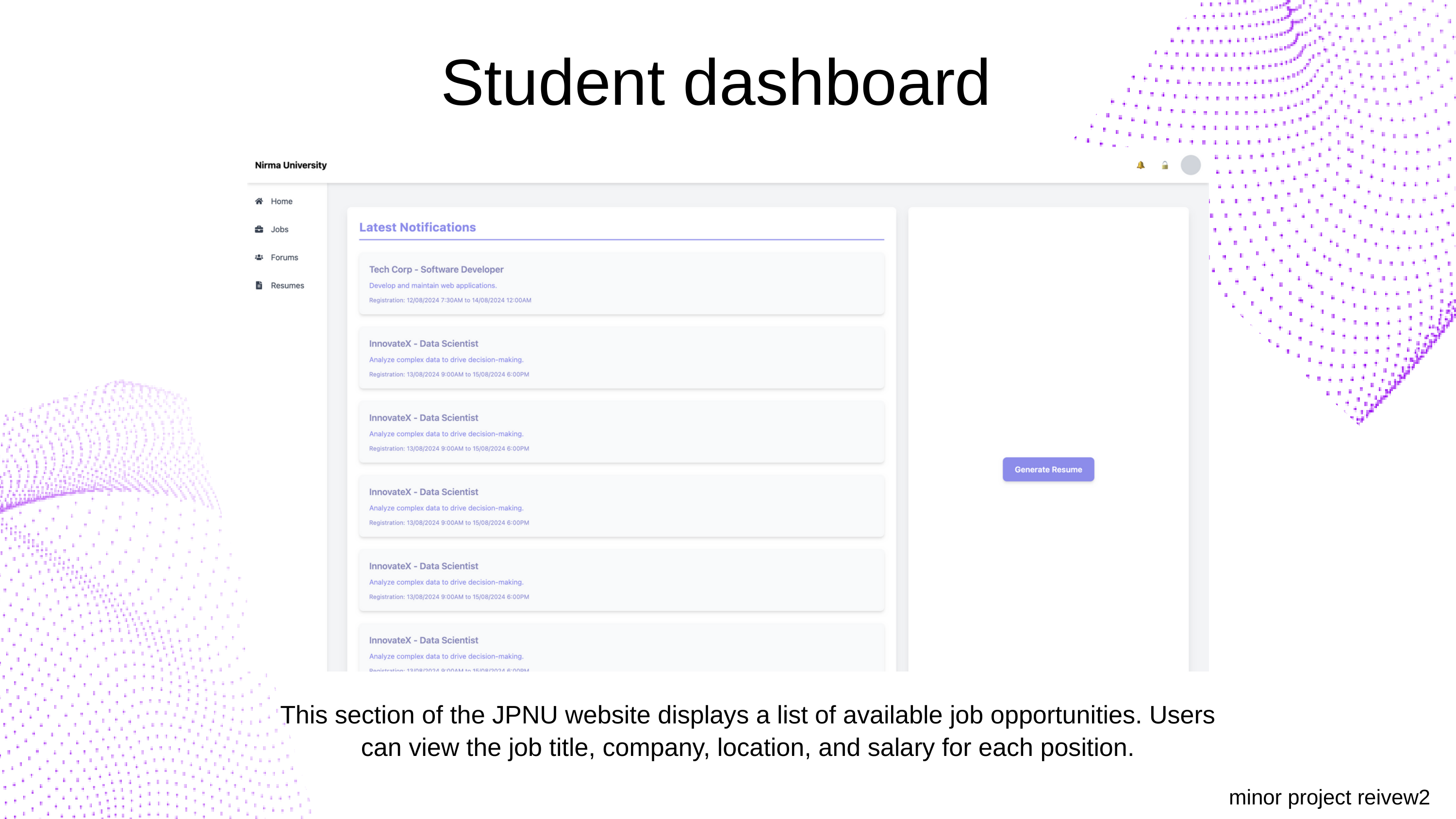

Student dashboard

This section of the JPNU website displays a list of available job opportunities. Users can view the job title, company, location, and salary for each position.
minor project reivew2